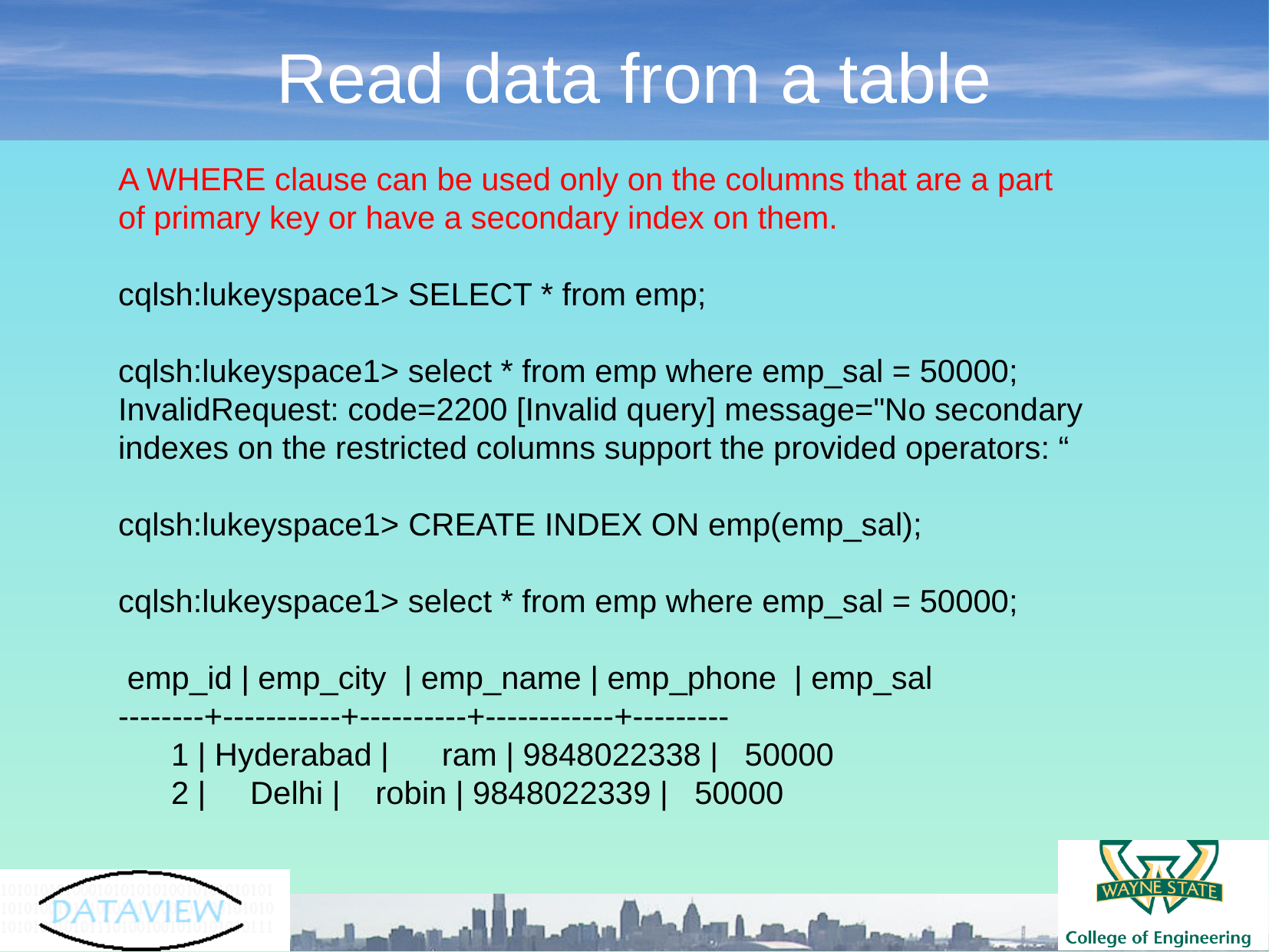

Read data from a table
A WHERE clause can be used only on the columns that are a part of primary key or have a secondary index on them.

cqlsh:lukeyspace1> SELECT * from emp;

cqlsh:lukeyspace1> select * from emp where emp_sal = 50000;
InvalidRequest: code=2200 [Invalid query] message="No secondary indexes on the restricted columns support the provided operators: “

cqlsh:lukeyspace1> CREATE INDEX ON emp(emp_sal);

cqlsh:lukeyspace1> select * from emp where emp_sal = 50000;

 emp_id | emp_city  | emp_name | emp_phone  | emp_sal
--------+-----------+----------+------------+---------
      1 | Hyderabad |      ram | 9848022338 |   50000
      2 |     Delhi |    robin | 9848022339 |   50000